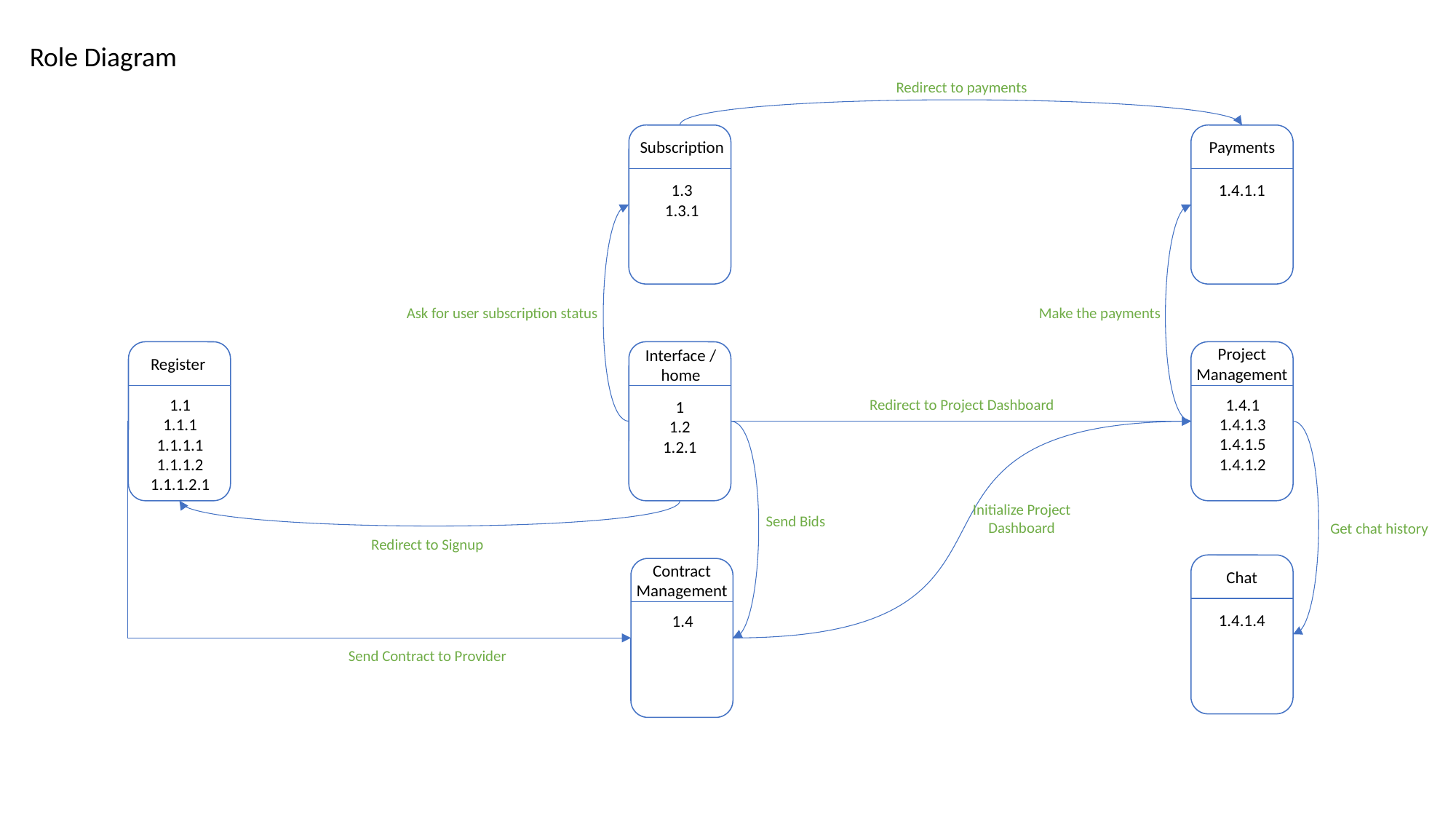

Role Diagram
Redirect to payments

Subscription
Payments
1.3
1.3.1
1.4.1.1
Make the payments
Ask for user subscription status
Project
Management
Interface /
home

Register
1.1
1.1.1
1.1.1.1
1.1.1.2
1.1.1.2.1
1.4.1
1.4.1.3
1.4.1.5
1.4.1.2
Redirect to Project Dashboard
1
1.2
1.2.1
Initialize Project
Dashboard
Send Bids
Get chat history
Redirect to Signup
Contract
Management

Chat
1.4.1.4
1.4
Send Contract to Provider